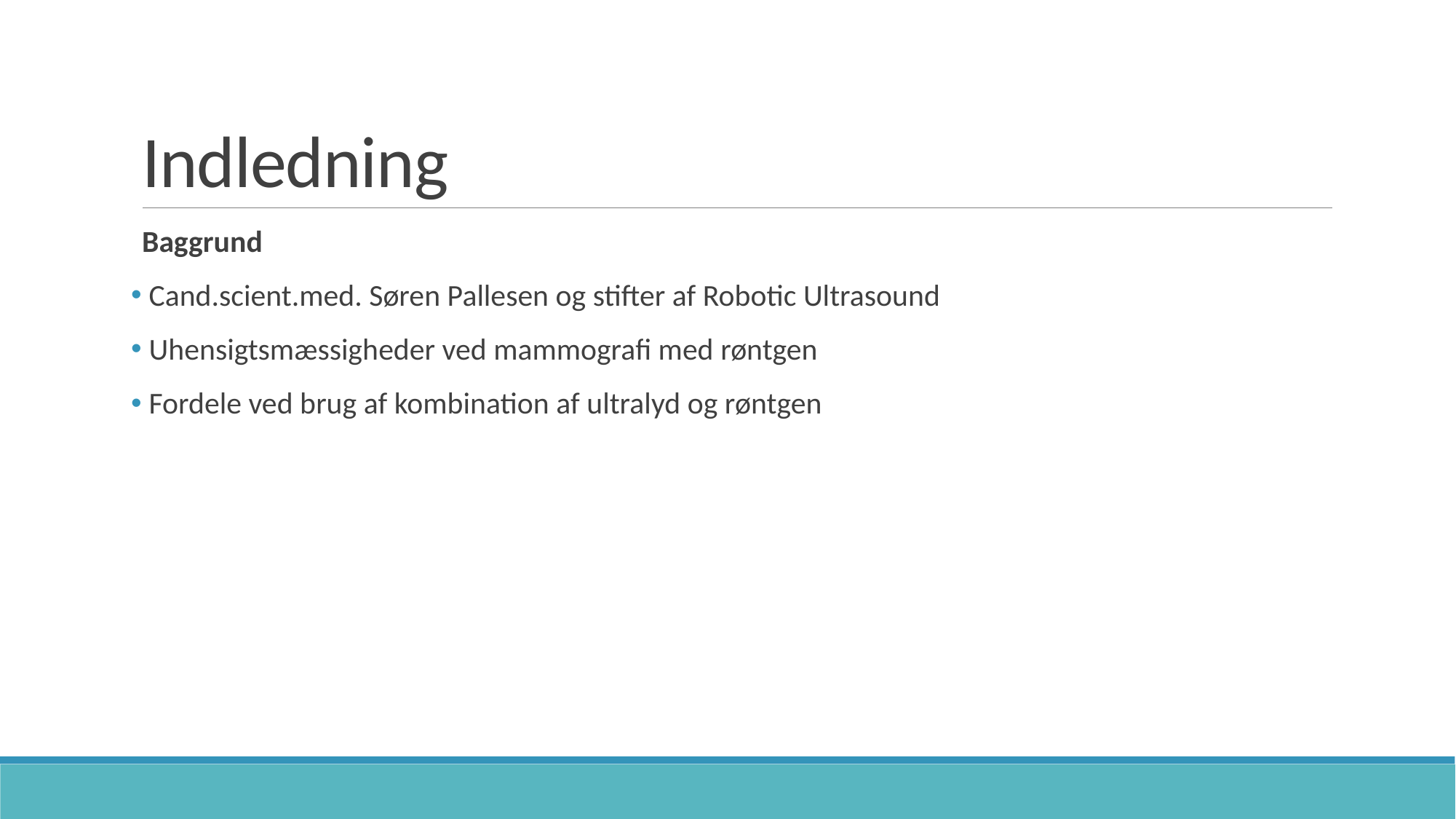

# Indledning
Baggrund
 Cand.scient.med. Søren Pallesen og stifter af Robotic Ultrasound
 Uhensigtsmæssigheder ved mammografi med røntgen
 Fordele ved brug af kombination af ultralyd og røntgen